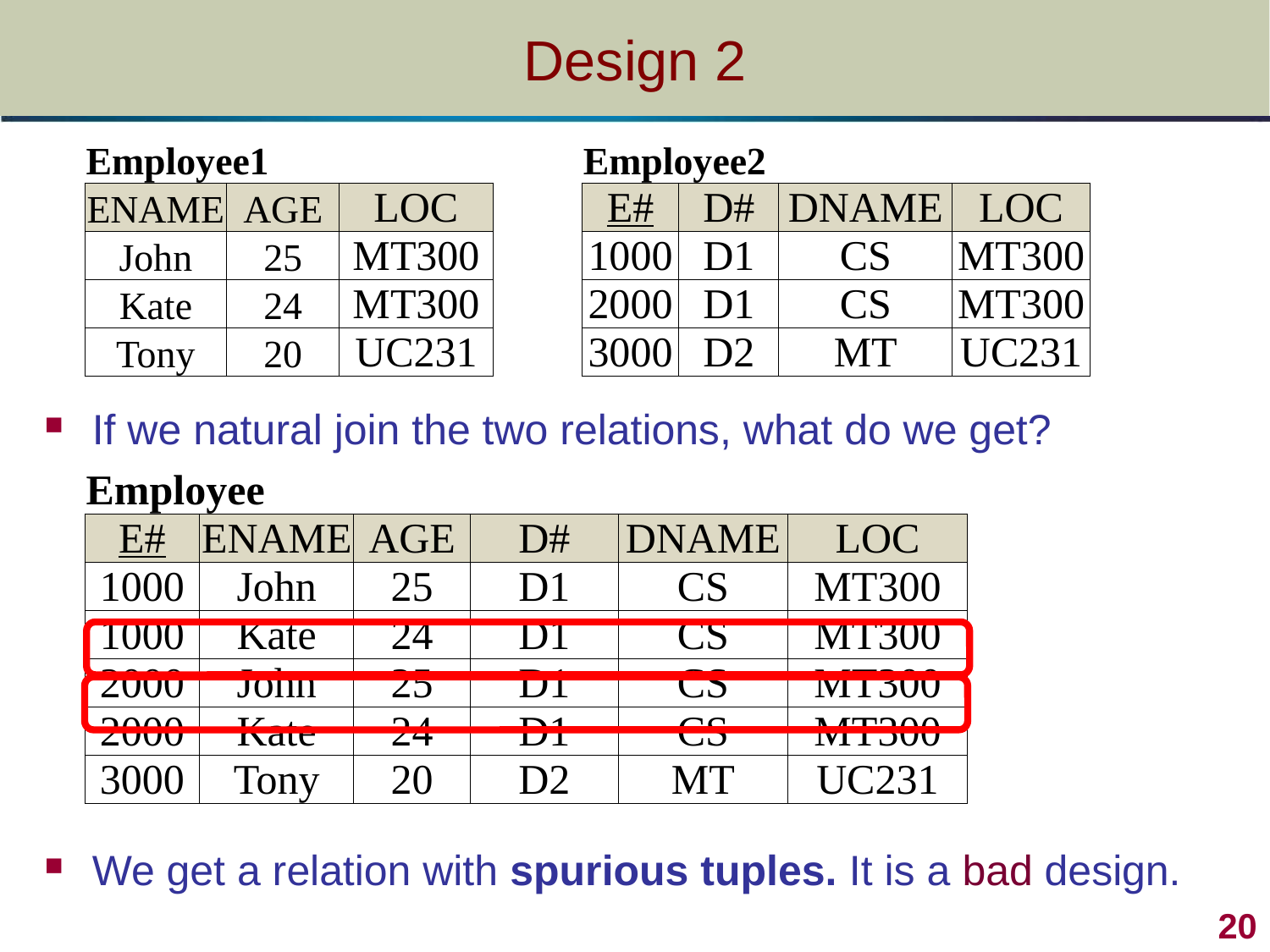

# Design 2
| Employee2 |  |  |  |
| --- | --- | --- | --- |
| E# | D# | DNAME | LOC |
| 1000 | D1 | CS | MT300 |
| 2000 | D1 | CS | MT300 |
| 3000 | D2 | MT | UC231 |
| Employee1 |  |  |
| --- | --- | --- |
| ENAME | AGE | LOC |
| John | 25 | MT300 |
| Kate | 24 | MT300 |
| Tony | 20 | UC231 |
If we natural join the two relations, what do we get?
| Employee |  |  |  |  |  |
| --- | --- | --- | --- | --- | --- |
| E# | ENAME | AGE | D# | DNAME | LOC |
| 1000 | John | 25 | D1 | CS | MT300 |
| 1000 | Kate | 24 | D1 | CS | MT300 |
| 2000 | John | 25 | D1 | CS | MT300 |
| 2000 | Kate | 24 | D1 | CS | MT300 |
| 3000 | Tony | 20 | D2 | MT | UC231 |

We get a relation with spurious tuples. It is a bad design.
20